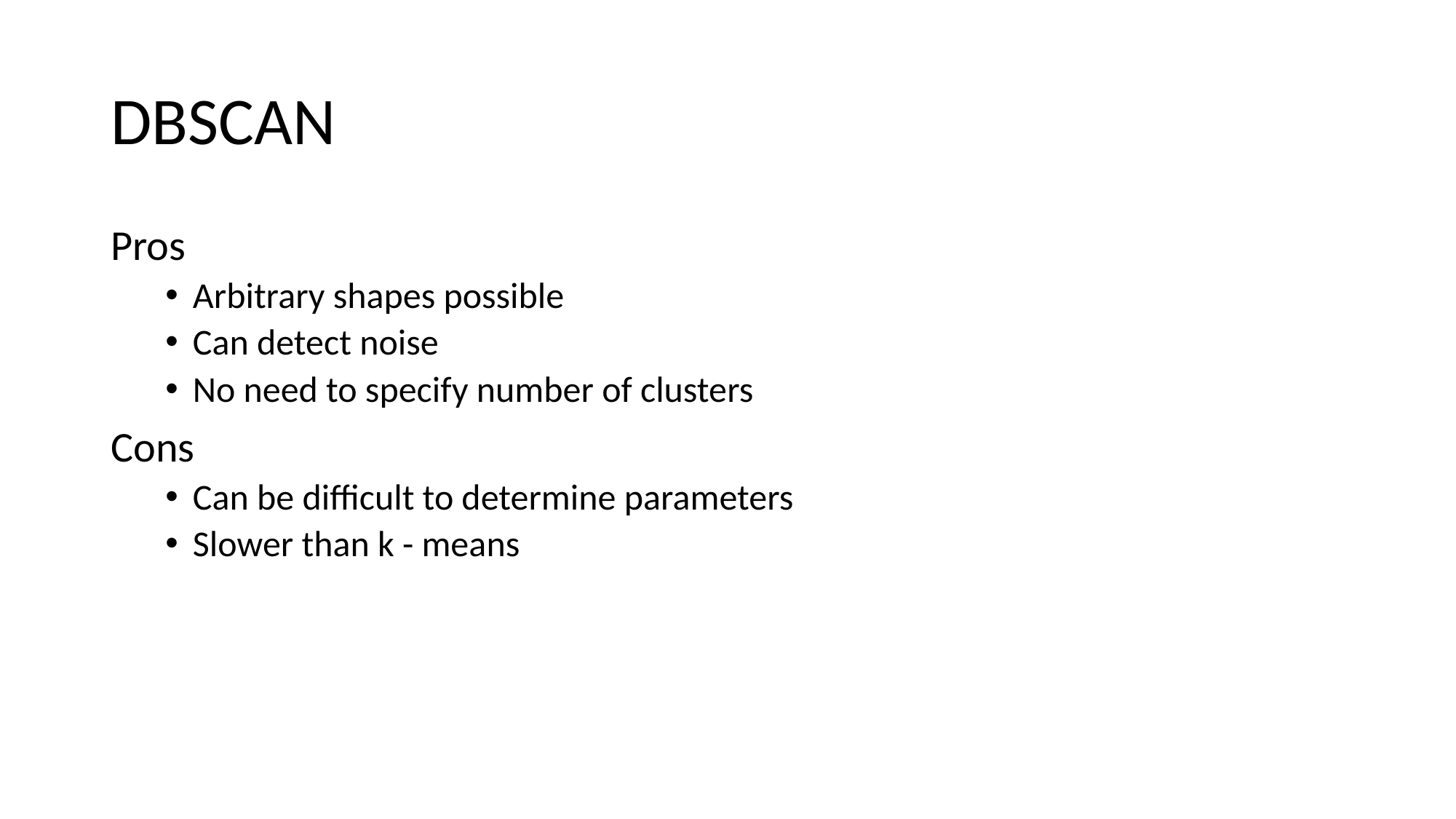

# DBSCAN
Pros
Arbitrary shapes possible
Can detect noise
No need to specify number of clusters
Cons
Can be difficult to determine parameters
Slower than k - means